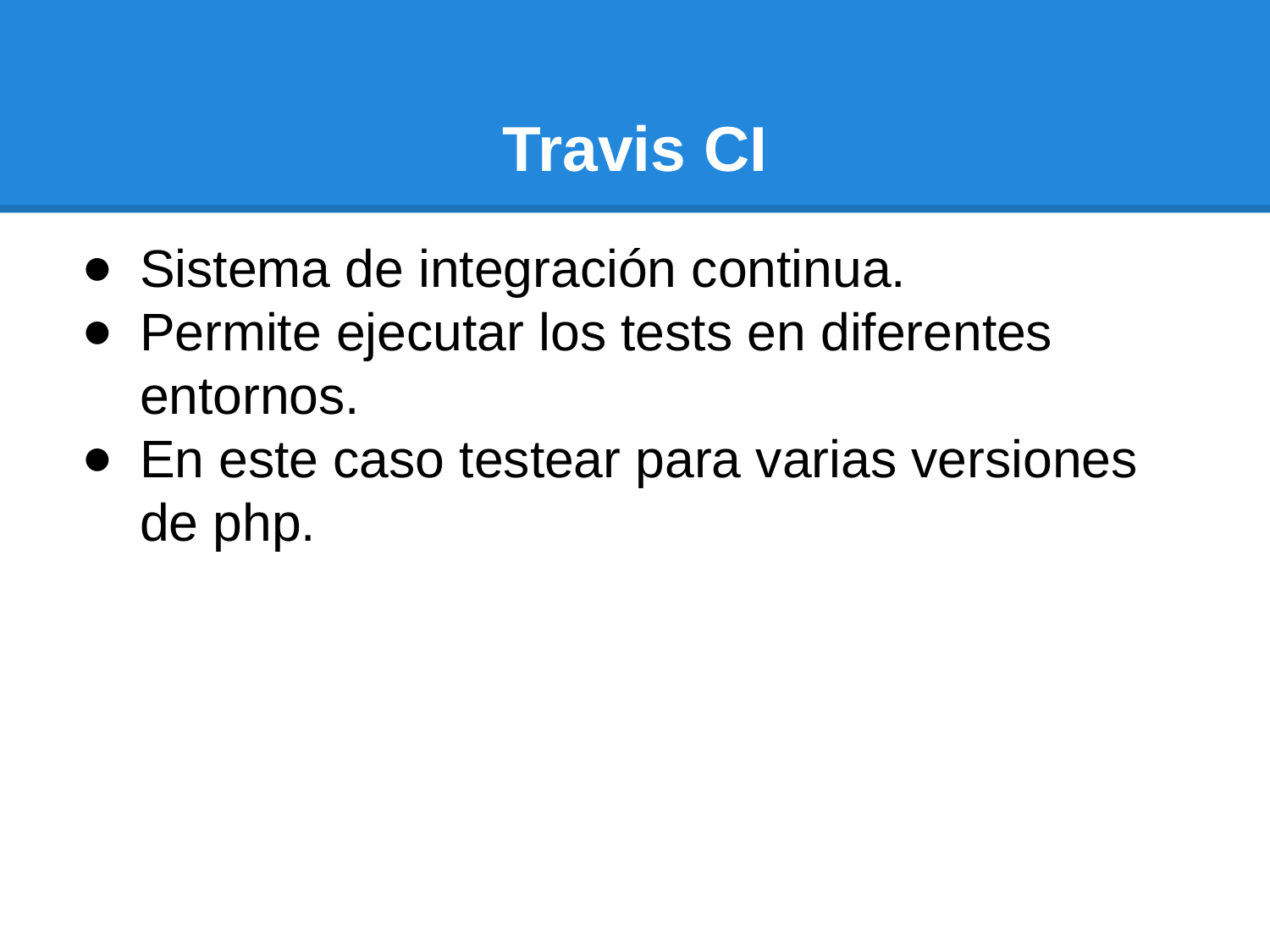

# Travis CI
Sistema de integración continua.
Permite ejecutar los tests en diferentes entornos.
En este caso testear para varias versiones de php.